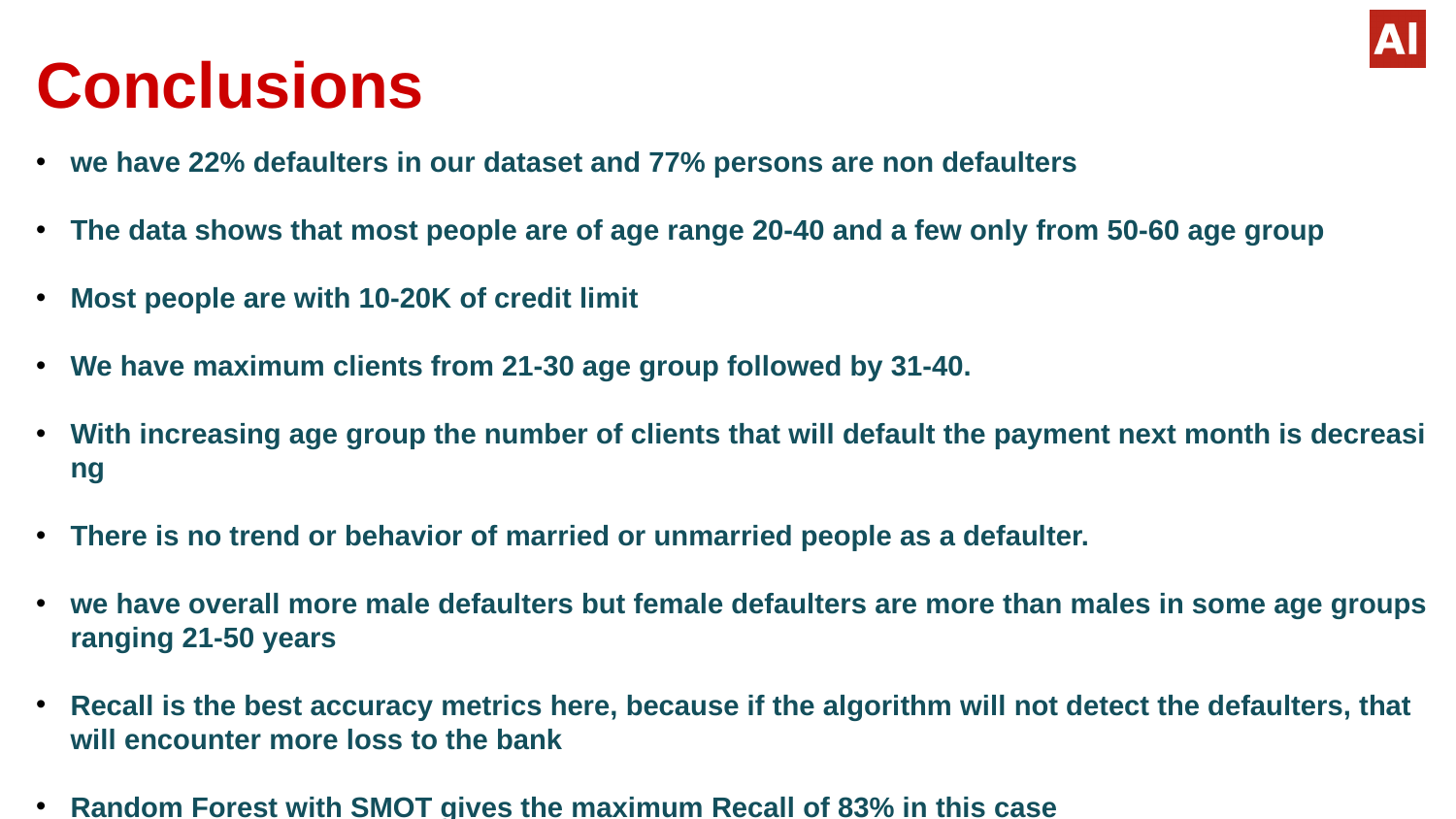

# Conclusions
we have 22% defaulters in our dataset and 77% persons are non defaulters

The data shows that most people are of age range 20-40 and a few only from 50-60 age group

Most people are with 10-20K of credit limit

We have maximum clients from 21-30 age group followed by 31-40.

With increasing age group the number of clients that will default the payment next month is decreasing

There is no trend or behavior of married or unmarried people as a defaulter.

we have overall more male defaulters but female defaulters are more than males in some age groups ranging 21-50 years

Recall is the best accuracy metrics here, because if the algorithm will not detect the defaulters, that will encounter more loss to the bank

Random Forest with SMOT gives the maximum Recall of 83% in this case